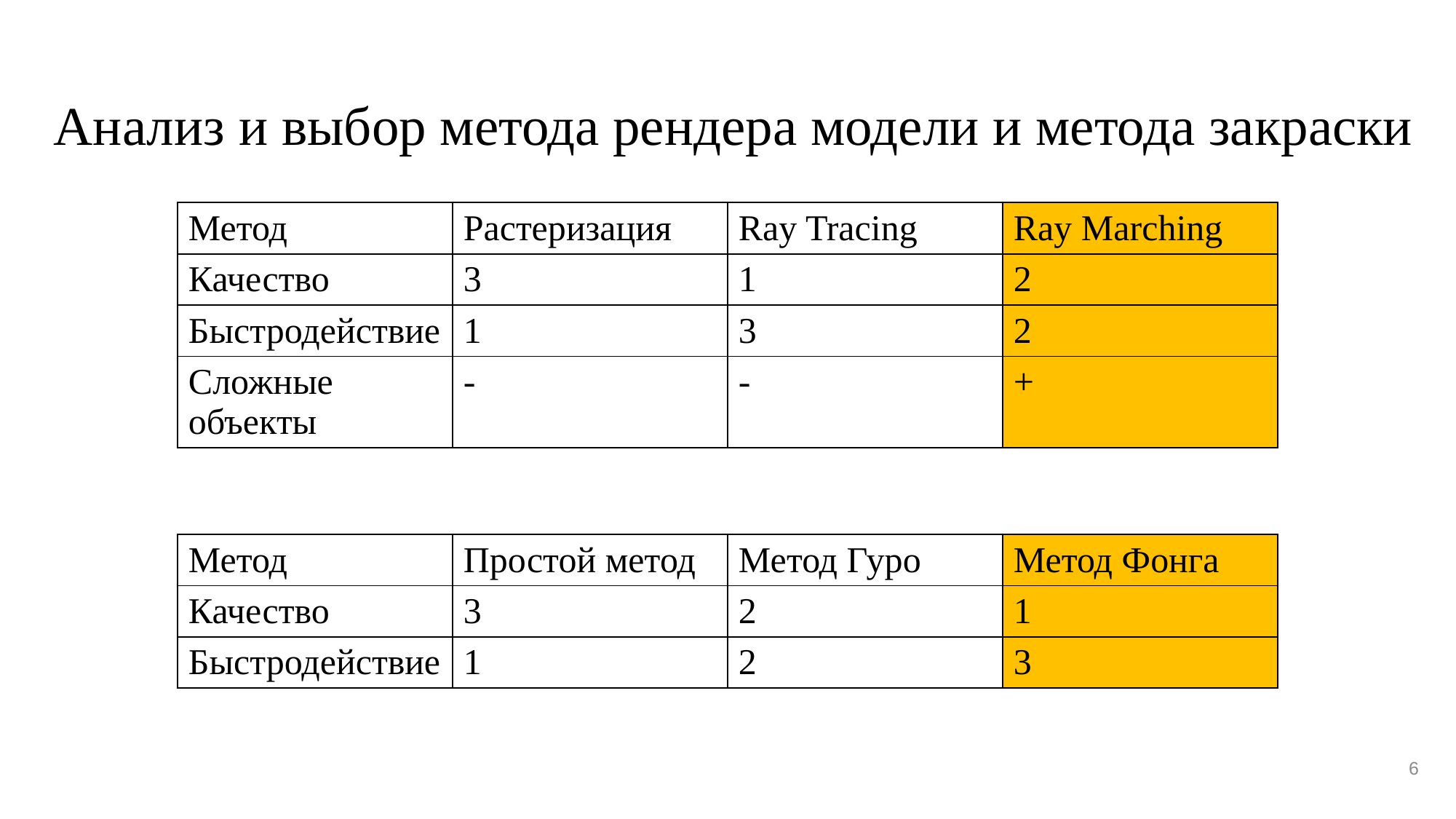

# Анализ и выбор метода рендера модели и метода закраски
| Метод | Растеризация | Ray Tracing | Ray Marching |
| --- | --- | --- | --- |
| Качество | 3 | 1 | 2 |
| Быстродействие | 1 | 3 | 2 |
| Сложные объекты | - | - | + |
| Метод | Простой метод | Метод Гуро | Метод Фонга |
| --- | --- | --- | --- |
| Качество | 3 | 2 | 1 |
| Быстродействие | 1 | 2 | 3 |
6